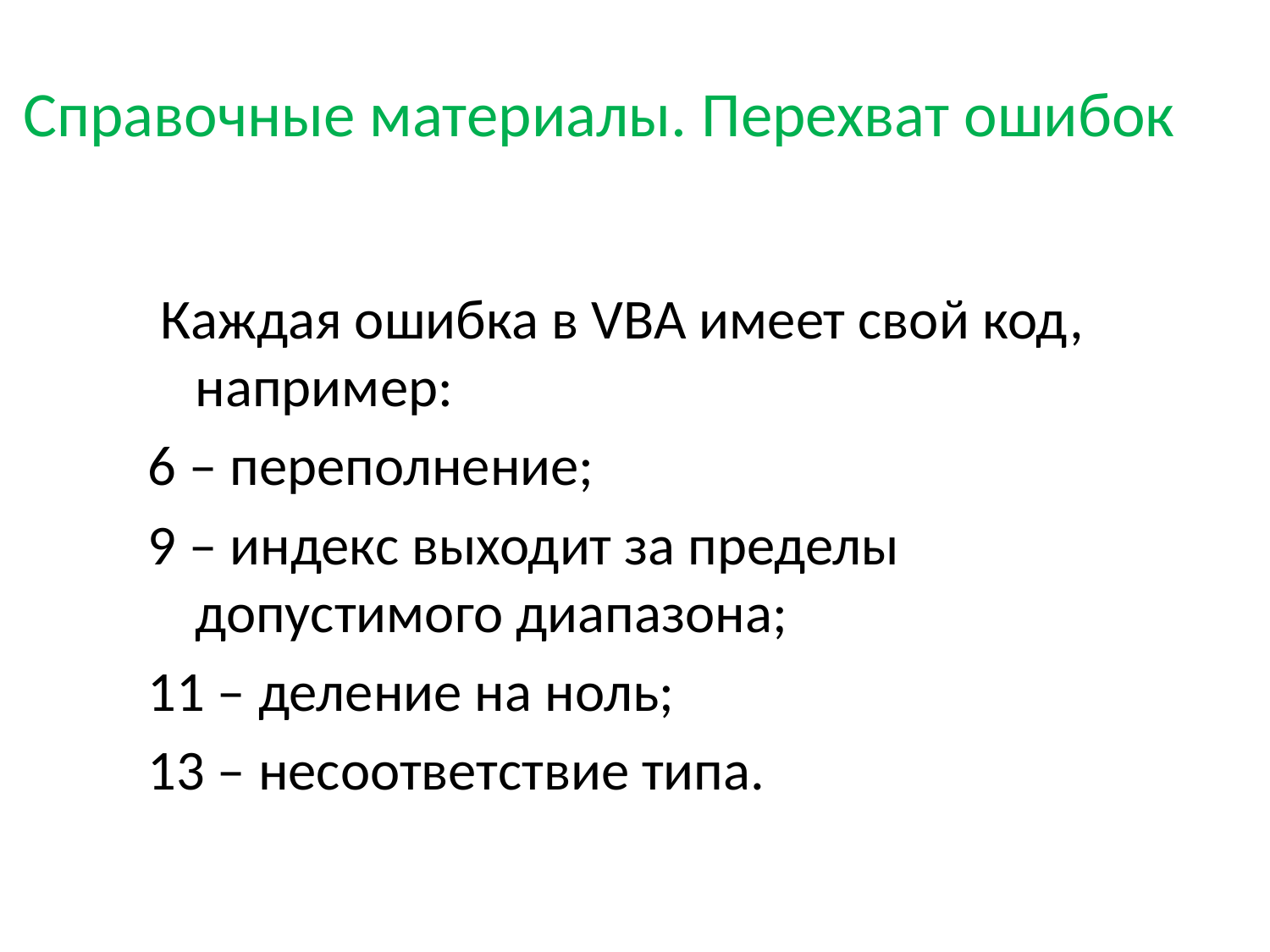

Справочные материалы. Перехват ошибок
 Каждая ошибка в VBA имеет свой код, например:
6 – переполнение;
9 – индекс выходит за пределы допустимого диапазона;
11 – деление на ноль;
13 – несоответствие типа.